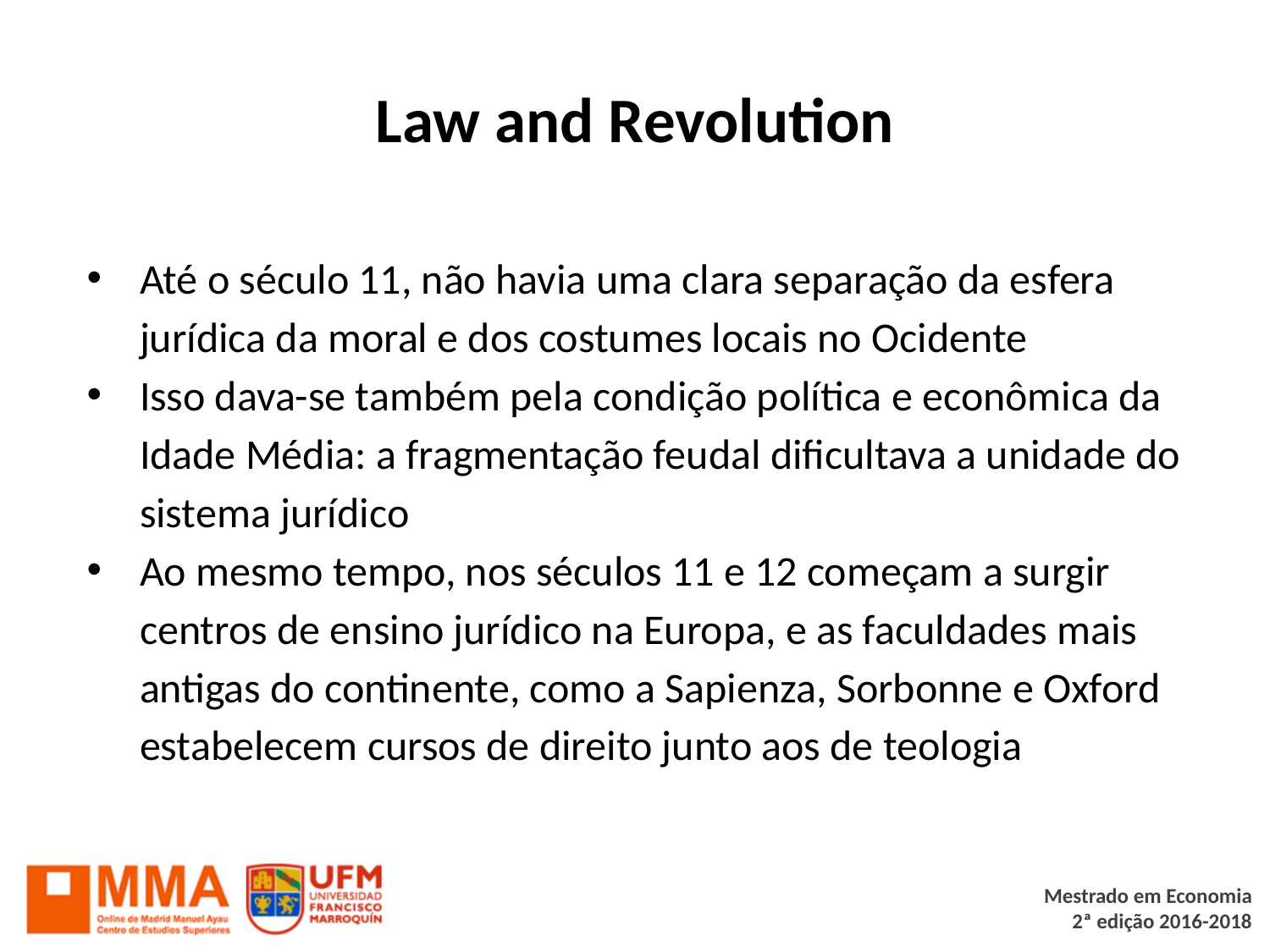

# Law and Revolution
Até o século 11, não havia uma clara separação da esfera jurídica da moral e dos costumes locais no Ocidente
Isso dava-se também pela condição política e econômica da Idade Média: a fragmentação feudal dificultava a unidade do sistema jurídico
Ao mesmo tempo, nos séculos 11 e 12 começam a surgir centros de ensino jurídico na Europa, e as faculdades mais antigas do continente, como a Sapienza, Sorbonne e Oxford estabelecem cursos de direito junto aos de teologia